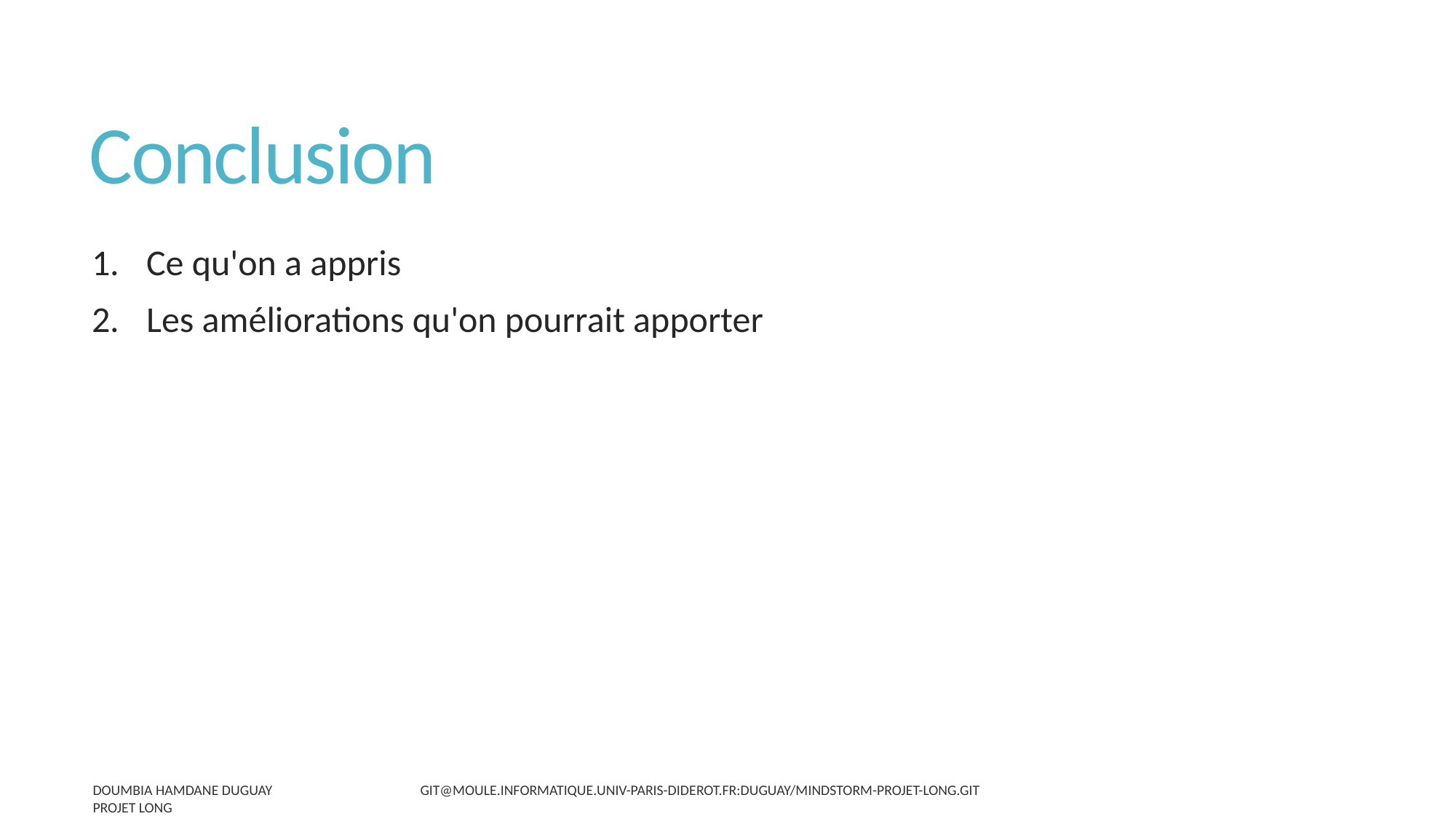

# Conclusion
Ce qu'on a appris
Les améliorations qu'on pourrait apporter
Doumbia Hamdane Duguay    		git@moule.informatique.univ-paris-diderot.fr:duguay/mindstorm-projet-long.git 				Projet LONG